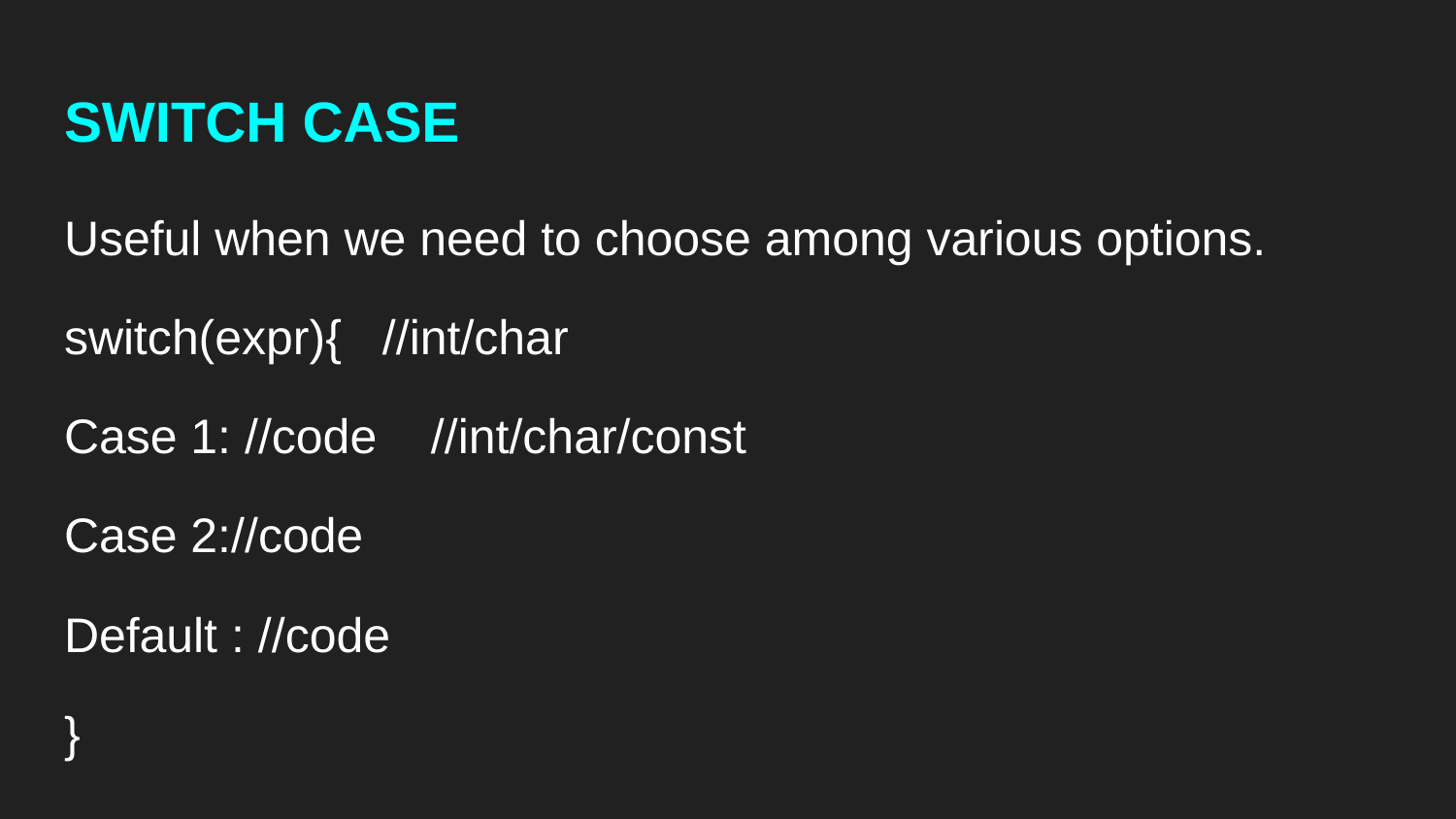

# SWITCH CASE
Useful when we need to choose among various options.
switch(expr){   //int/char
Case 1: //code    //int/char/const
Case 2://code
Default : //code
}